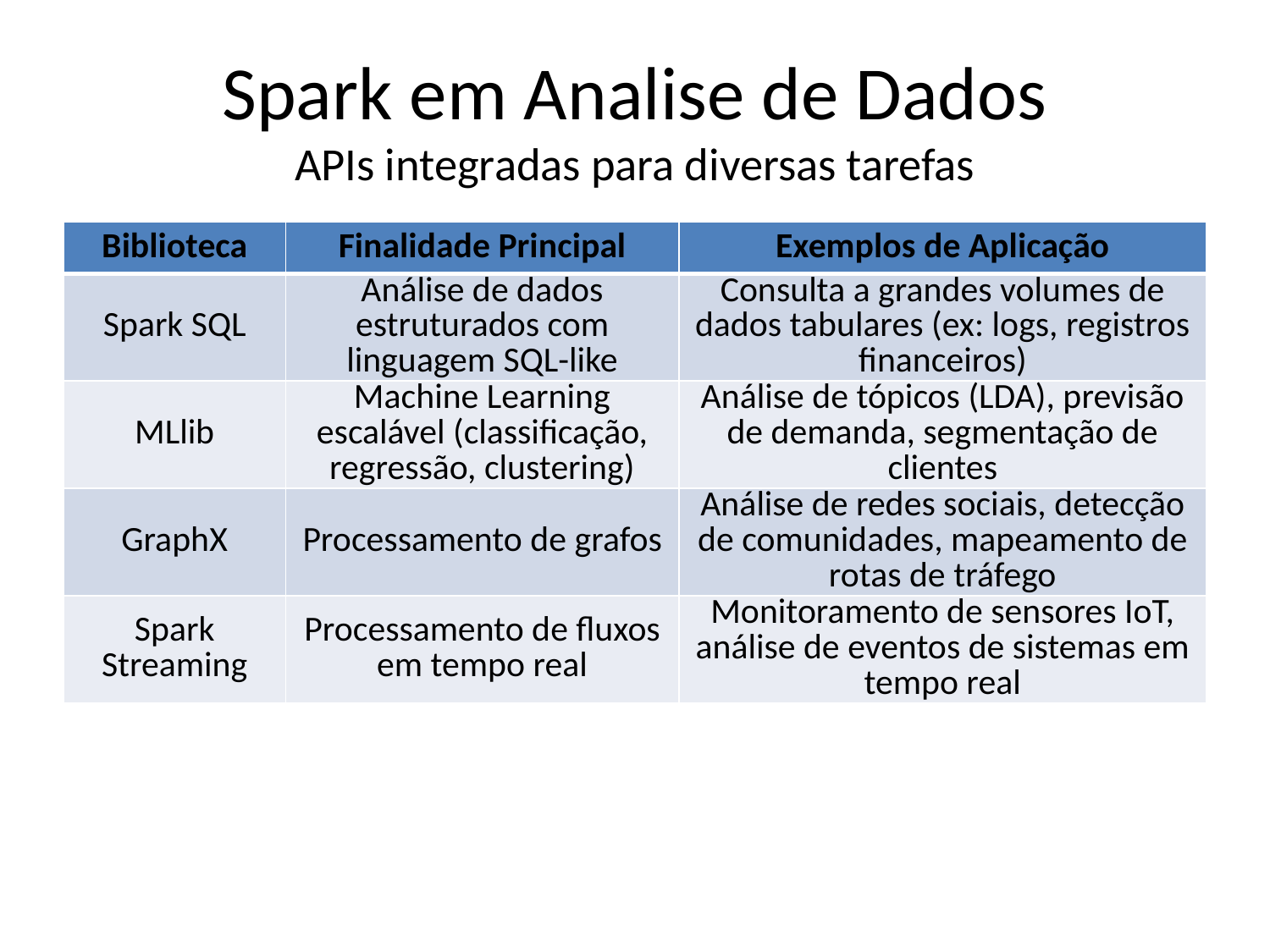

# Spark em Analise de Dados APIs integradas para diversas tarefas
| Biblioteca | Finalidade Principal | Exemplos de Aplicação |
| --- | --- | --- |
| Spark SQL | Análise de dados estruturados com linguagem SQL-like | Consulta a grandes volumes de dados tabulares (ex: logs, registros financeiros) |
| MLlib | Machine Learning escalável (classificação, regressão, clustering) | Análise de tópicos (LDA), previsão de demanda, segmentação de clientes |
| GraphX | Processamento de grafos | Análise de redes sociais, detecção de comunidades, mapeamento de rotas de tráfego |
| Spark Streaming | Processamento de fluxos em tempo real | Monitoramento de sensores IoT, análise de eventos de sistemas em tempo real |